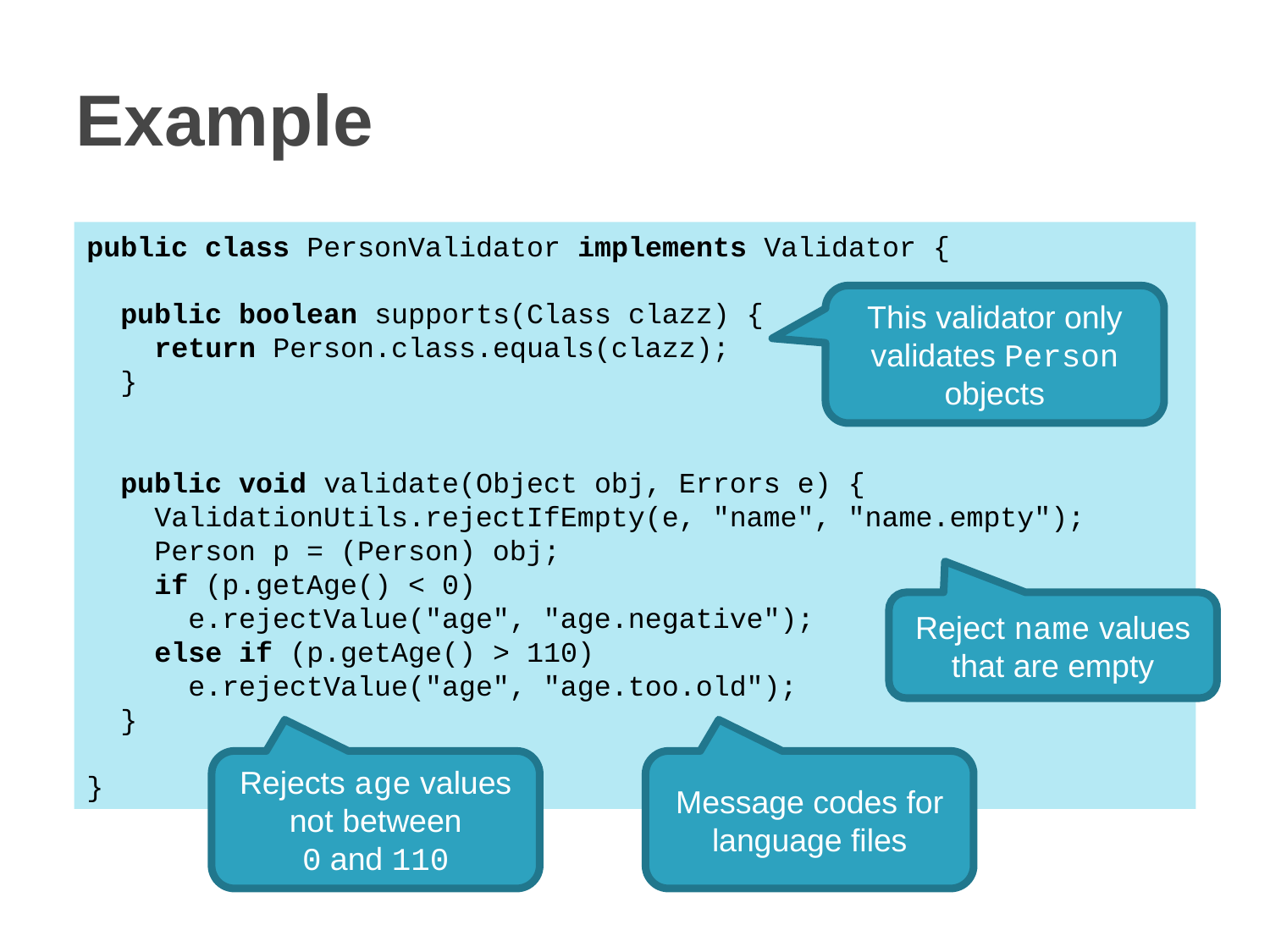

# Example
public class PersonValidator implements Validator {

  public boolean supports(Class clazz) {
    return Person.class.equals(clazz);
  }

  public void validate(Object obj, Errors e) {
    ValidationUtils.rejectIfEmpty(e, "name", "name.empty");
    Person p = (Person) obj;
    if (p.getAge() < 0)
      e.rejectValue("age", "age.negative");
    else if (p.getAge() > 110)
      e.rejectValue("age", "age.too.old");
  }

}
This validator only validates Person objects
Reject name values that are empty
Rejects age values not between
0 and 110
Message codes for language files